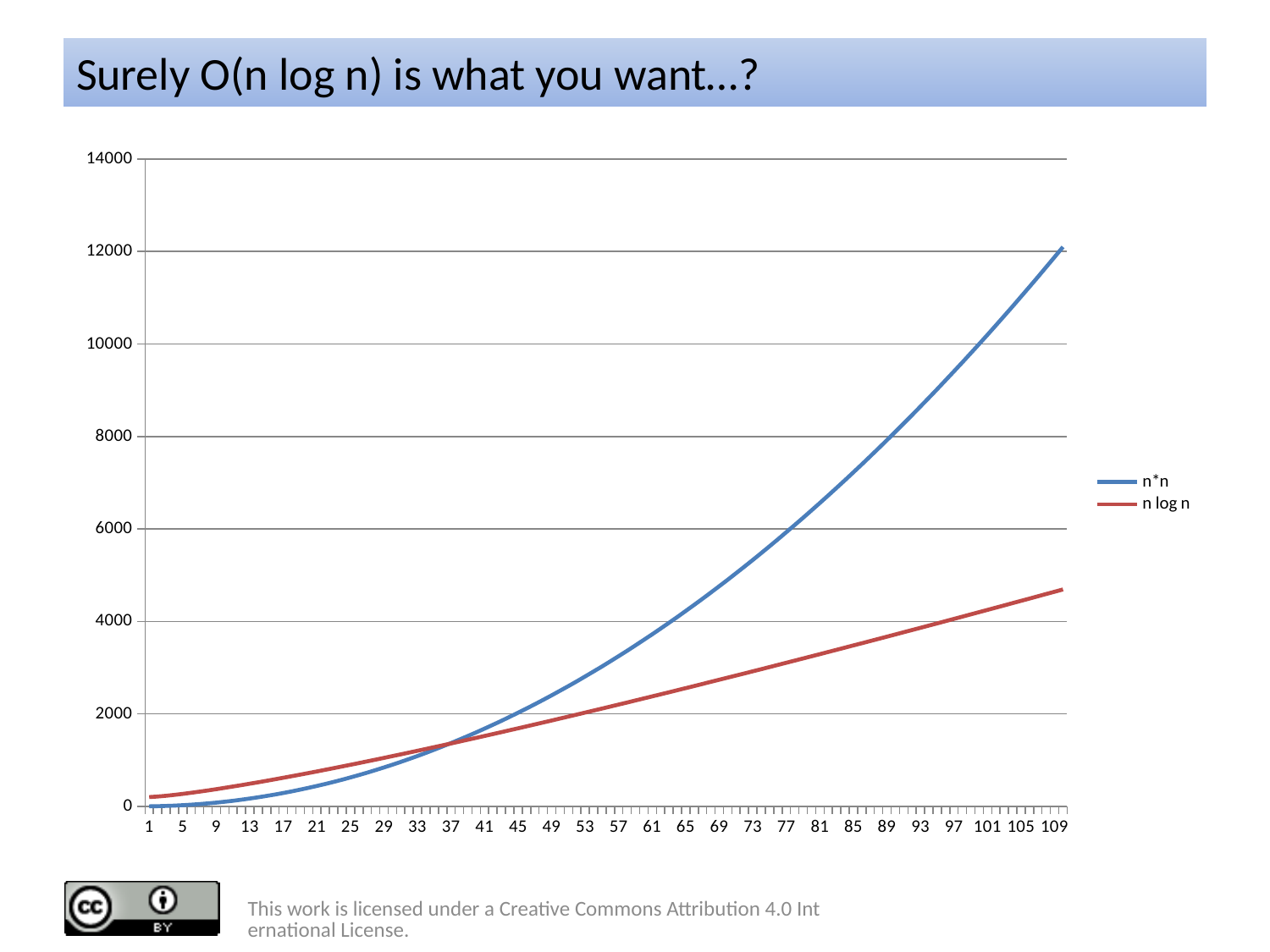

# Surely O(n log n) is what you want…?

### Chart

| Category | n*n | n log n |
|---|---|---|
| 1 | 1.0 | 200.0 |
| 2 | 4.0 | 212.04119982655925 |
| 3 | 9.0 | 228.62727528317976 |
| 4 | 16.0 | 248.164799306237 |
| 5 | 25.0 | 269.8970004336019 |
| 6 | 36.0 | 293.37815004603726 |
| 7 | 49.0 | 318.31372560199594 |
| 8 | 64.0 | 344.494397918711 |
| 9 | 81.0 | 371.7636516990785 |
| 10 | 100.0 | 400.0 |
| 11 | 121.0 | 429.10639073480957 |
| 12 | 144.0 | 459.00349905142997 |
| 13 | 169.0 | 489.62527159977753 |
| 14 | 196.0 | 520.9158499899066 |
| 15 | 225.0 | 552.8273777167044 |
| 16 | 256.0 | 585.318394449896 |
| 17 | 289.0 | 618.3526332686131 |
| 18 | 324.0 | 651.8981018371901 |
| 19 | 361.0 | 685.926368362075 |
| 20 | 400.0 | 720.4119982655925 |
| 21 | 441.0 | 755.3321037882461 |
| 22 | 484.0 | 790.6659795617708 |
| 23 | 529.0 | 826.3948045680927 |
| 24 | 576.0 | 862.5013960215708 |
| 25 | 625.0 | 898.9700043360189 |
| 26 | 676.0 | 935.7861409448253 |
| 27 | 729.0 | 972.9364326458532 |
| 28 | 784.0 | 1010.4084975516428 |
| 29 | 841.0 | 1048.1908387813946 |
| 30 | 900.0 | 1086.2727528317973 |
| 31 | 961.0 | 1124.644250177249 |
| 32 | 1024.0 | 1163.29598612474 |
| 33 | 1089.0 | 1202.219200319406 |
| 34 | 1156.0 | 1241.4056635887334 |
| 35 | 1225.0 | 1280.8476310451929 |
| 36 | 1296.0 | 1320.537800552447 |
| 37 | 1369.0 | 1360.4692758095762 |
| 38 | 1444.0 | 1400.6355334287757 |
| 39 | 1521.0 | 1441.0303934806693 |
| 40 | 1600.0 | 1481.6479930623698 |
| 41 | 1681.0 | 1522.482762510183 |
| 42 | 1764.0 | 1563.5294039342364 |
| 43 | 1849.0 | 1604.7828717984444 |
| 44 | 1936.0 | 1646.238355307845 |
| 45 | 2025.0 | 1687.8912623978094 |
| 46 | 2116.0 | 1729.7372051470481 |
| 47 | 2209.0 | 1771.7719864595745 |
| 48 | 2304.0 | 1813.9915878805637 |
| 49 | 2401.0 | 1856.3921584279433 |
| 50 | 2500.0 | 1898.9700043360187 |
| 51 | 2601.0 | 1941.721579619895 |
| 52 | 2704.0 | 1984.6434773801911 |
| 53 | 2809.0 | 2027.7324217768362 |
| 54 | 2916.0 | 2070.985260608806 |
| 55 | 3025.0 | 2114.3989584436686 |
| 56 | 3136.0 | 2157.9705902469445 |
| 57 | 3249.0 | 2201.69733546664 |
| 58 | 3364.0 | 2245.5764725330073 |
| 59 | 3481.0 | 2289.60537373773 |
| 60 | 3600.0 | 2333.781500460372 |
| 61 | 3721.0 | 2378.1023987131357 |
| 62 | 3844.0 | 2422.565694977835 |
| 63 | 3969.0 | 2467.169092311513 |
| 64 | 4096.0 | 2511.9103666993756 |
| 65 | 4225.0 | 2556.787363635712 |
| 66 | 4356.0 | 2601.797994915267 |
| 67 | 4489.0 | 2646.9402356191076 |
| 68 | 4624.0 | 2692.2121212804814 |
| 69 | 4761.0 | 2737.611745217412 |
| 70 | 4900.0 | 2783.1372560199598 |
| 71 | 5041.0 | 2828.786855181087 |
| 72 | 5184.0 | 2874.558794861027 |
| 73 | 5329.0 | 2920.4513757758655 |
| 74 | 5476.0 | 2966.462945201845 |
| 75 | 5625.0 | 3012.5918950875503 |
| 76 | 5776.0 | 3058.836660266803 |
| 77 | 5929.0 | 3105.195716765622 |
| 78 | 6084.0 | 3151.667580197149 |
| 79 | 6241.0 | 3198.250804238897 |
| 80 | 6400.0 | 3244.9439791871096 |
| 81 | 6561.0 | 3291.7457305834128 |
| 82 | 6724.0 | 3338.6547179092954 |
| 83 | 6889.0 | 3385.669633344283 |
| 84 | 7056.0 | 3432.7892005839612 |
| 85 | 7225.0 | 3480.0121737142977 |
| 86 | 7396.0 | 3527.3373361389363 |
| 87 | 7569.0 | 3574.7634995563963 |
| 88 | 7744.0 | 3622.289502984297 |
| 89 | 7921.0 | 3669.9142118279447 |
| 90 | 8100.0 | 3717.636516990785 |
| 91 | 8281.0 | 3765.4553340243906 |
| 92 | 8464.0 | 3813.369602315822 |
| 93 | 8649.0 | 3861.378284310319 |
| 94 | 8836.0 | 3909.4803647674335 |
| 95 | 9025.0 | 3957.674850048811 |
| 96 | 9216.0 | 4005.9607674359713 |
| 97 | 9409.0 | 4054.3371644765148 |
| 98 | 9604.0 | 4102.80310835729 |
| 99 | 9801.0 | 4151.357685303148 |
| 100 | 10000.0 | 4200.0 |
| 101 | 10201.0 | 4248.729175040939 |
| 102 | 10404.0 | 4297.544350394312 |
| 103 | 10609.0 | 4346.444682892655 |
| 104 | 10816.0 | 4395.429345741463 |
| 105 | 11025.0 | 4444.497528046871 |
| 106 | 11236.0 | 4493.648434361313 |
| 107 | 11449.0 | 4542.8812842463485 |
| 108 | 11664.0 | 4592.195311851811 |
| 109 | 11881.0 | 4641.58976551056 |
| 110 | 12100.0 | 4691.063907348095 |
This work is licensed under a Creative Commons Attribution 4.0 International License.